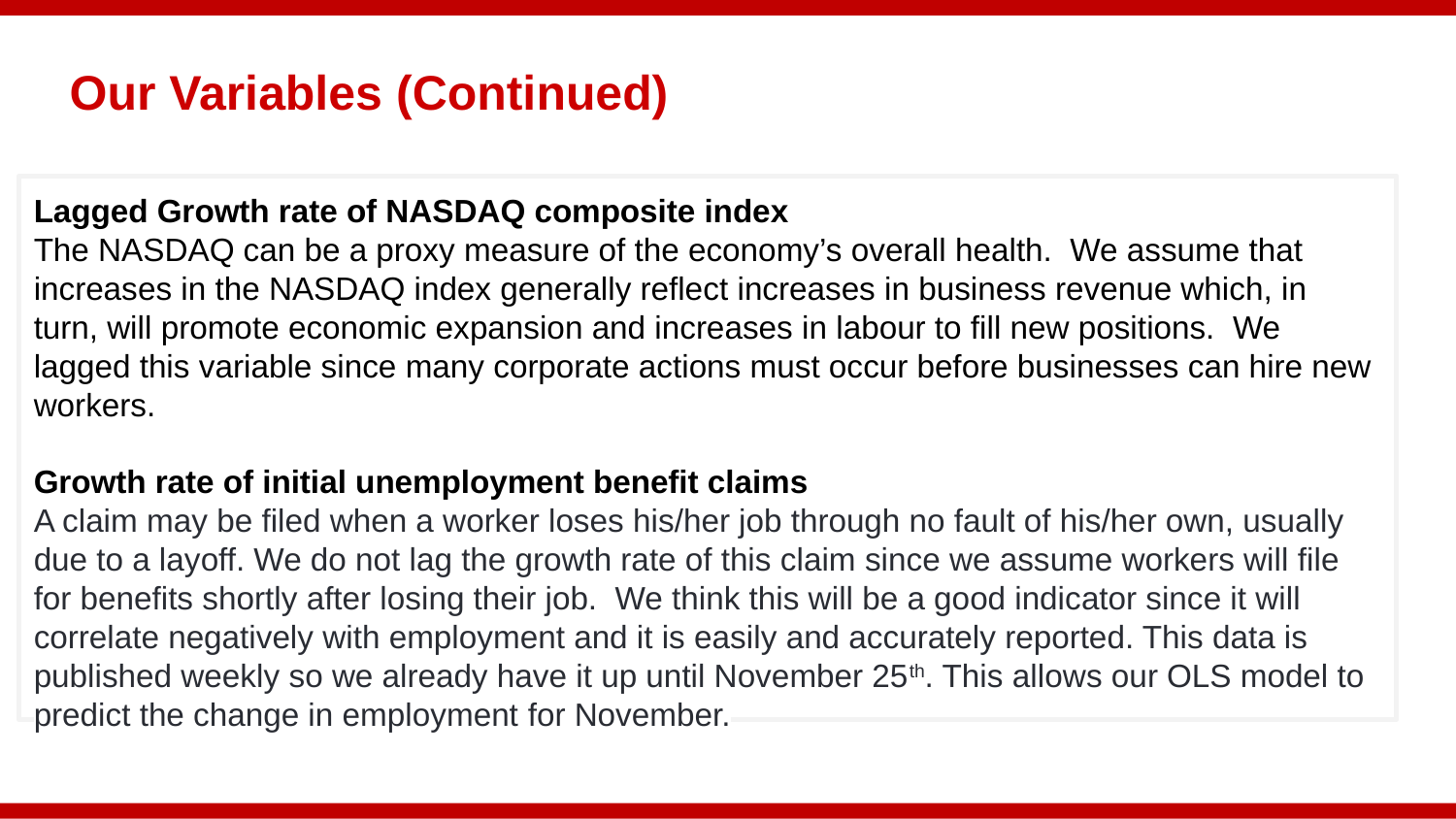

Our Variables (Continued)
Lagged Growth rate of NASDAQ composite index
The NASDAQ can be a proxy measure of the economy’s overall health.  We assume that increases in the NASDAQ index generally reflect increases in business revenue which, in turn, will promote economic expansion and increases in labour to fill new positions.  We lagged this variable since many corporate actions must occur before businesses can hire new workers.

Growth rate of initial unemployment benefit claims
A claim may be filed when a worker loses his/her job through no fault of his/her own, usually due to a layoff. We do not lag the growth rate of this claim since we assume workers will file for benefits shortly after losing their job.  We think this will be a good indicator since it will correlate negatively with employment and it is easily and accurately reported. This data is published weekly so we already have it up until November 25th. This allows our OLS model to predict the change in employment for November.